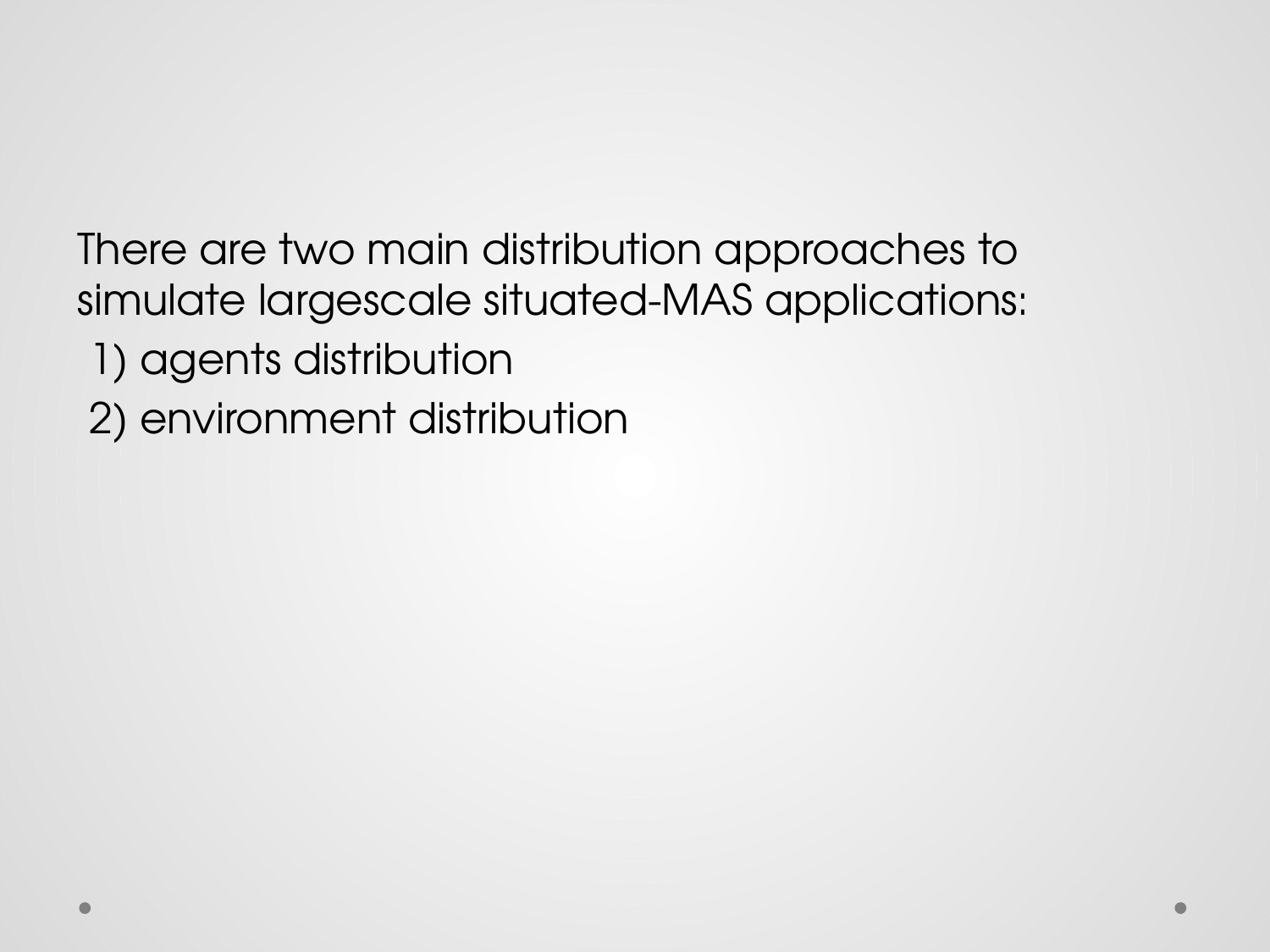

There are two main distribution approaches to simulate largescale situated-MAS applications:
 1) agents distribution
 2) environment distribution